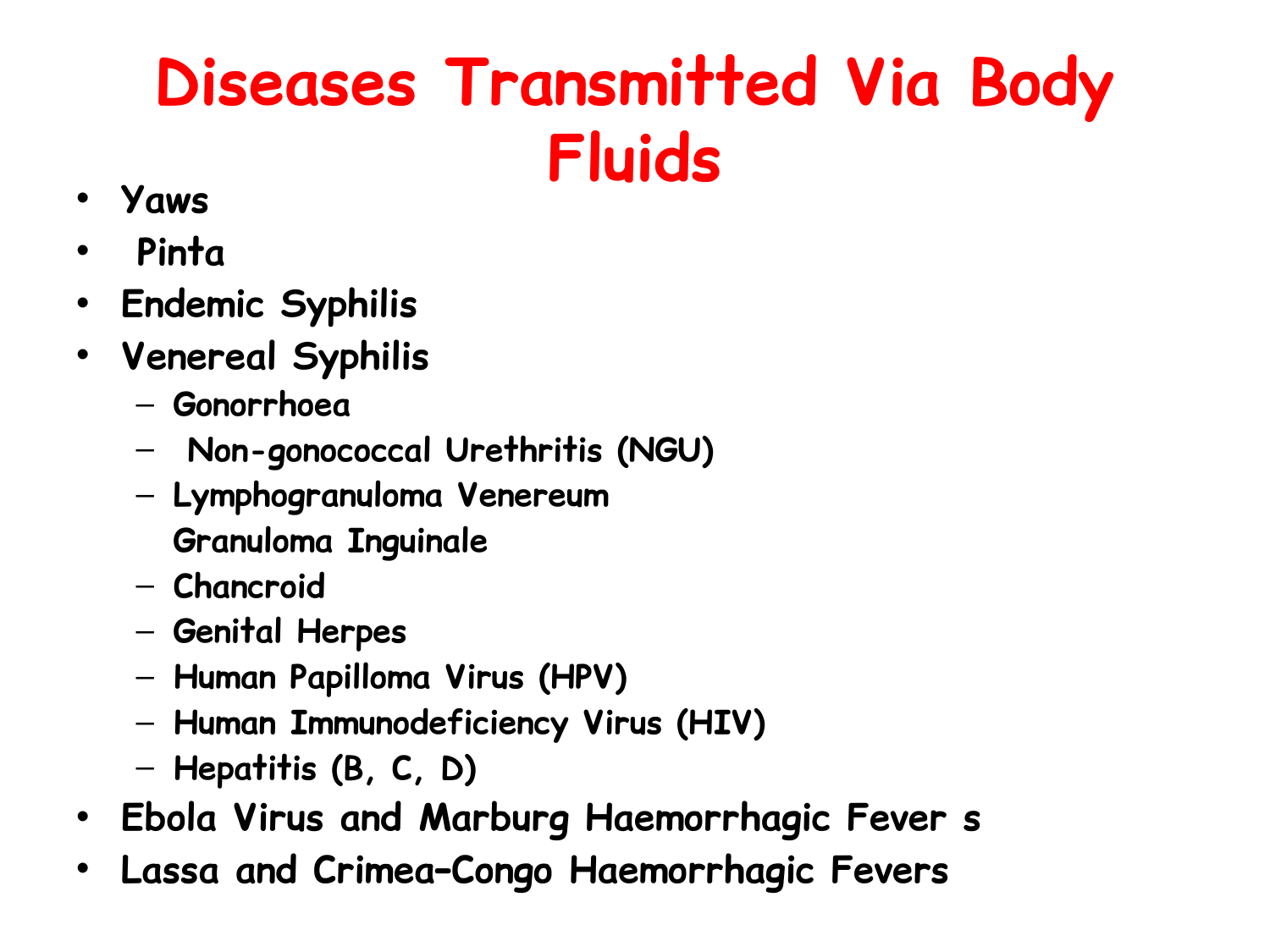

# Diseases Transmitted Via Body Fluids
Yaws
 Pinta
Endemic Syphilis
Venereal Syphilis
Gonorrhoea
 Non-gonococcal Urethritis (NGU)
Lymphogranuloma Venereum
	Granuloma Inguinale
Chancroid
Genital Herpes
Human Papilloma Virus (HPV)
Human Immunodeficiency Virus (HIV)
Hepatitis (B, C, D)
Ebola Virus and Marburg Haemorrhagic Fever s
Lassa and Crimea–Congo Haemorrhagic Fevers